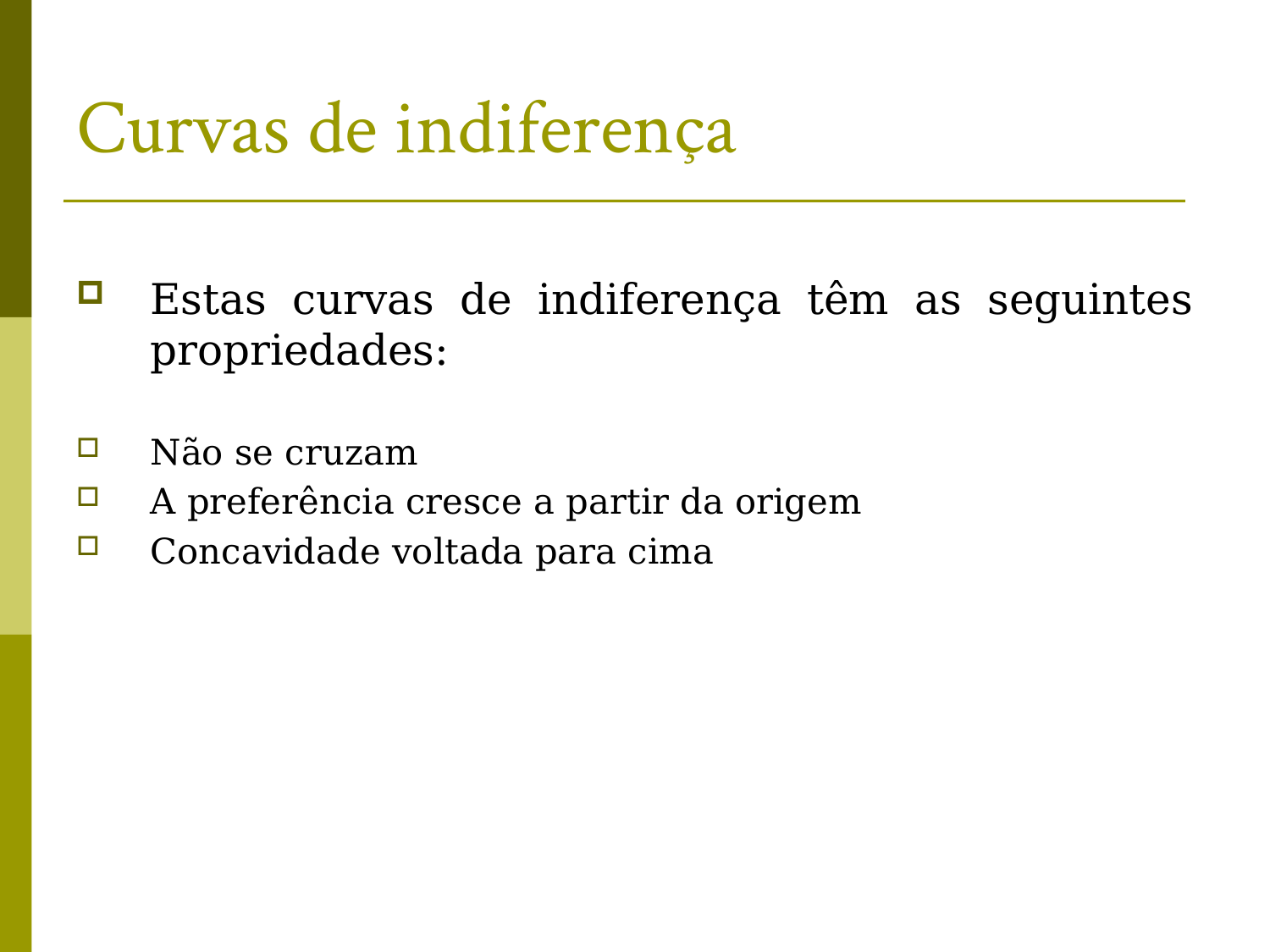

# Curvas de indiferença

Estas curvas de indiferença têm as seguintes propriedades:

Não se cruzam
A preferência cresce a partir da origem
Concavidade voltada para cima